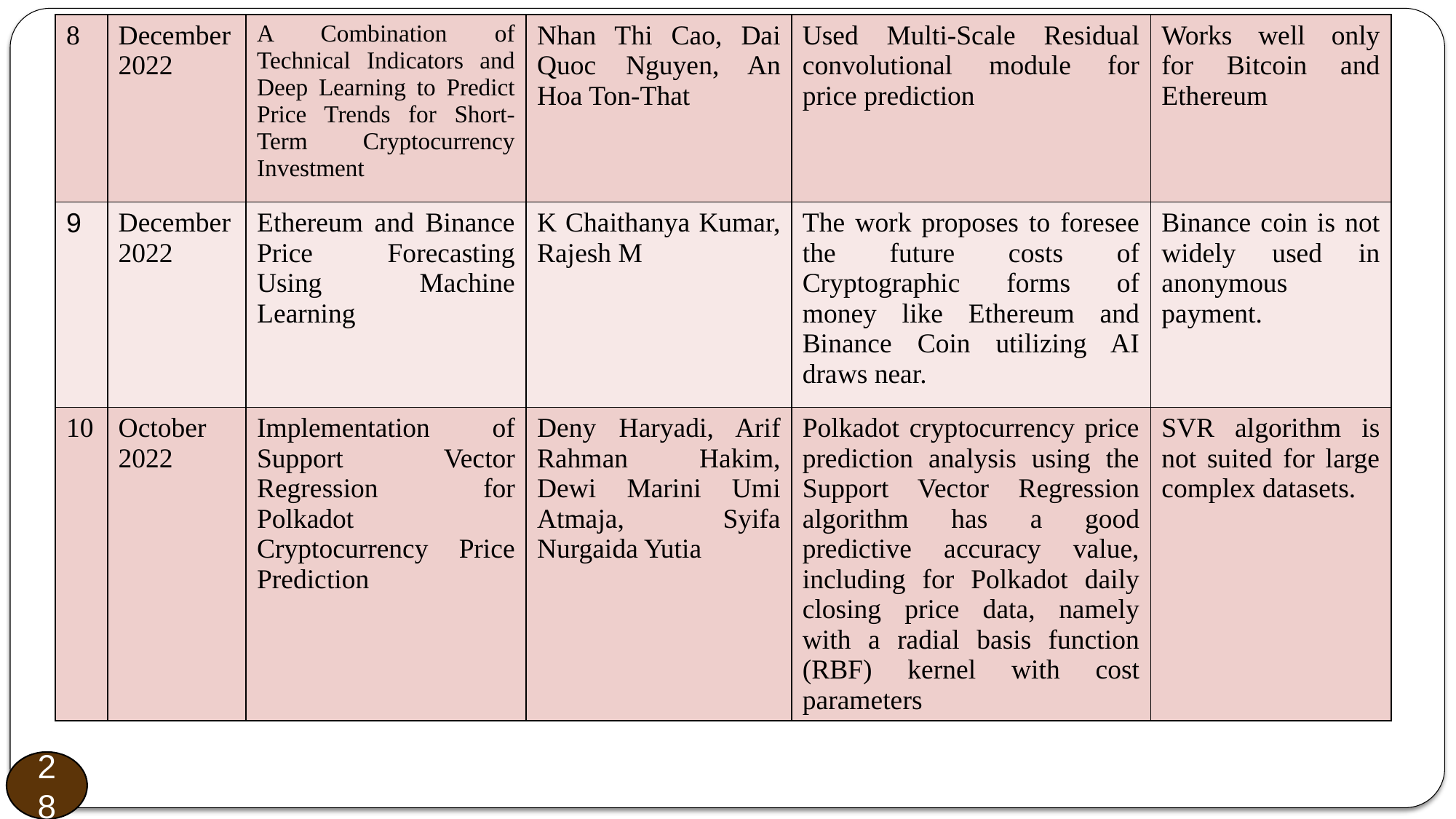

| 8 | December 2022 | A Combination of Technical Indicators and Deep Learning to Predict Price Trends for Short-Term Cryptocurrency Investment | Nhan Thi Cao, Dai Quoc Nguyen, An Hoa Ton-That | Used Multi-Scale Residual convolutional module for price prediction | Works well only for Bitcoin and Ethereum |
| --- | --- | --- | --- | --- | --- |
| 9 | December 2022 | Ethereum and Binance Price Forecasting Using Machine Learning | K Chaithanya Kumar, Rajesh M | The work proposes to foresee the future costs of Cryptographic forms of money like Ethereum and Binance Coin utilizing AI draws near. | Binance coin is not widely used in anonymous payment. |
| 10 | October 2022 | Implementation of Support Vector Regression for Polkadot Cryptocurrency Price Prediction | Deny Haryadi, Arif Rahman Hakim, Dewi Marini Umi Atmaja, Syifa Nurgaida Yutia | Polkadot cryptocurrency price prediction analysis using the Support Vector Regression algorithm has a good predictive accuracy value, including for Polkadot daily closing price data, namely with a radial basis function (RBF) kernel with cost parameters | SVR algorithm is not suited for large complex datasets. |
29
28